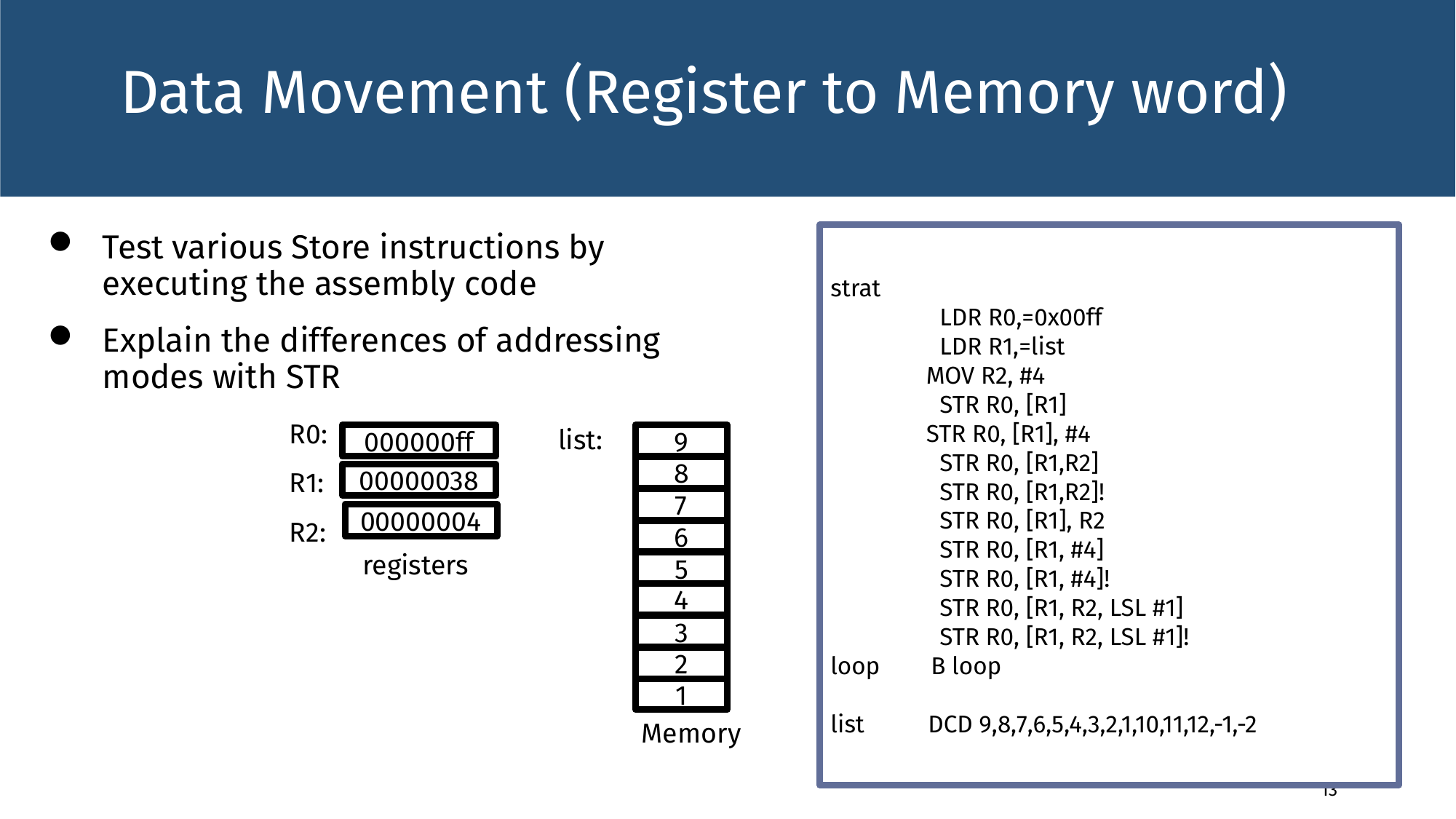

# Data Movement (Register to Memory word)
Test various Store instructions by executing the assembly code
Explain the differences of addressing modes with STR

strat
	LDR R0,=0x00ff
	LDR R1,=list
               MOV R2, #4
	STR R0, [R1]
               STR R0, [R1], #4
	STR R0, [R1,R2]
	STR R0, [R1,R2]!
	STR R0, [R1], R2
	STR R0, [R1, #4]
	STR R0, [R1, #4]!
	STR R0, [R1, R2, LSL #1]
	STR R0, [R1, R2, LSL #1]!
loop        B loop

list          DCD 9,8,7,6,5,4,3,2,1,10,11,12,-1,-2
R0:
R1:
R2:
list:
000000ff
9
8
7
6
5
4
3
2
1
00000038
00000004
registers
Memory
13